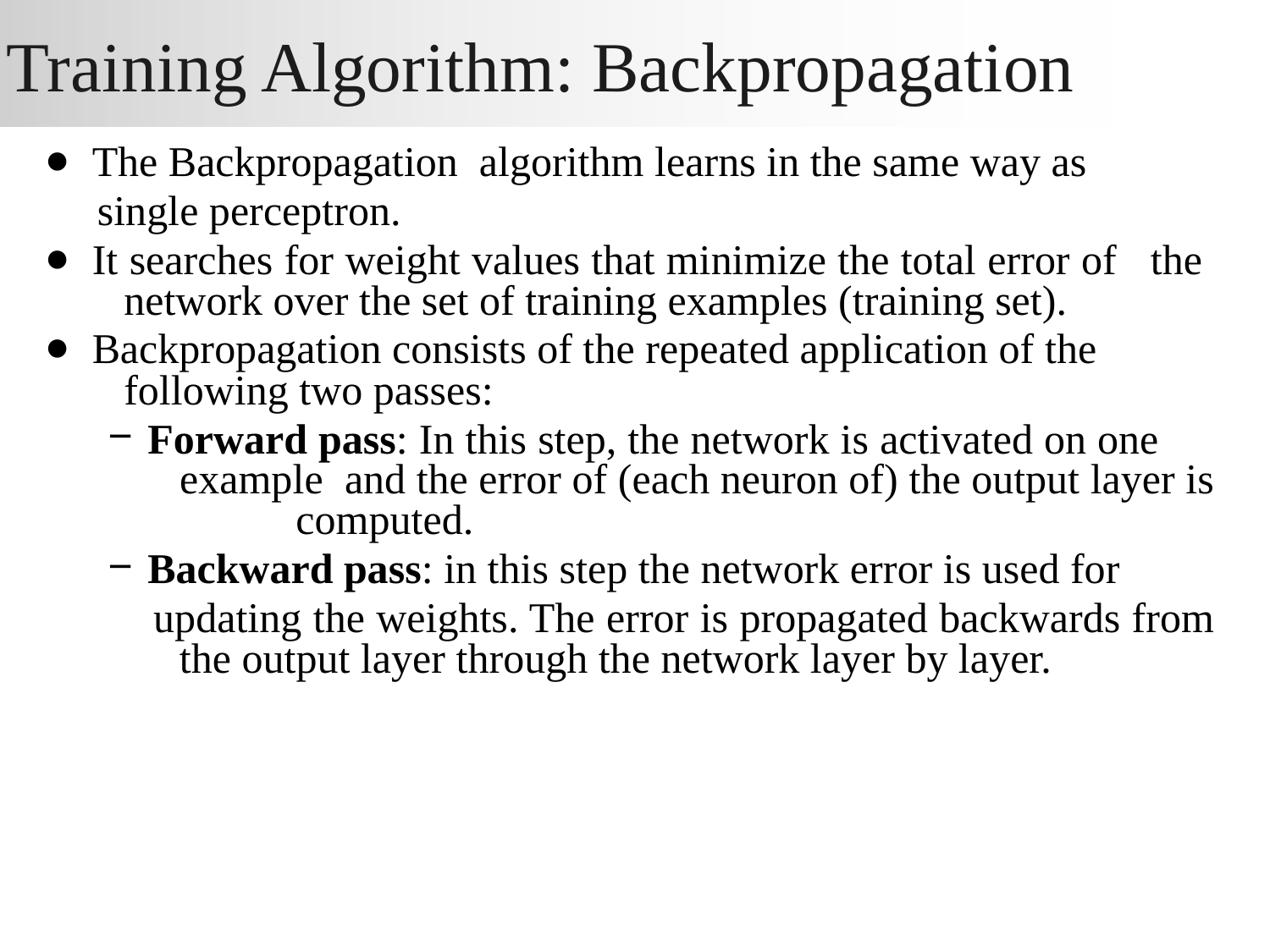

# Training Algorithm: Backpropagation
The Backpropagation  algorithm learns in the same way as
     single perceptron.
It searches for weight values that minimize the total error of   the     network over the set of training examples (training set).
Backpropagation consists of the repeated application of the               following two passes:
Forward pass: In this step, the network is activated on one         example  and the error of (each neuron of) the output layer is               computed.
Backward pass: in this step the network error is used for
    updating the weights. The error is propagated backwards from    the output layer through the network layer by layer.